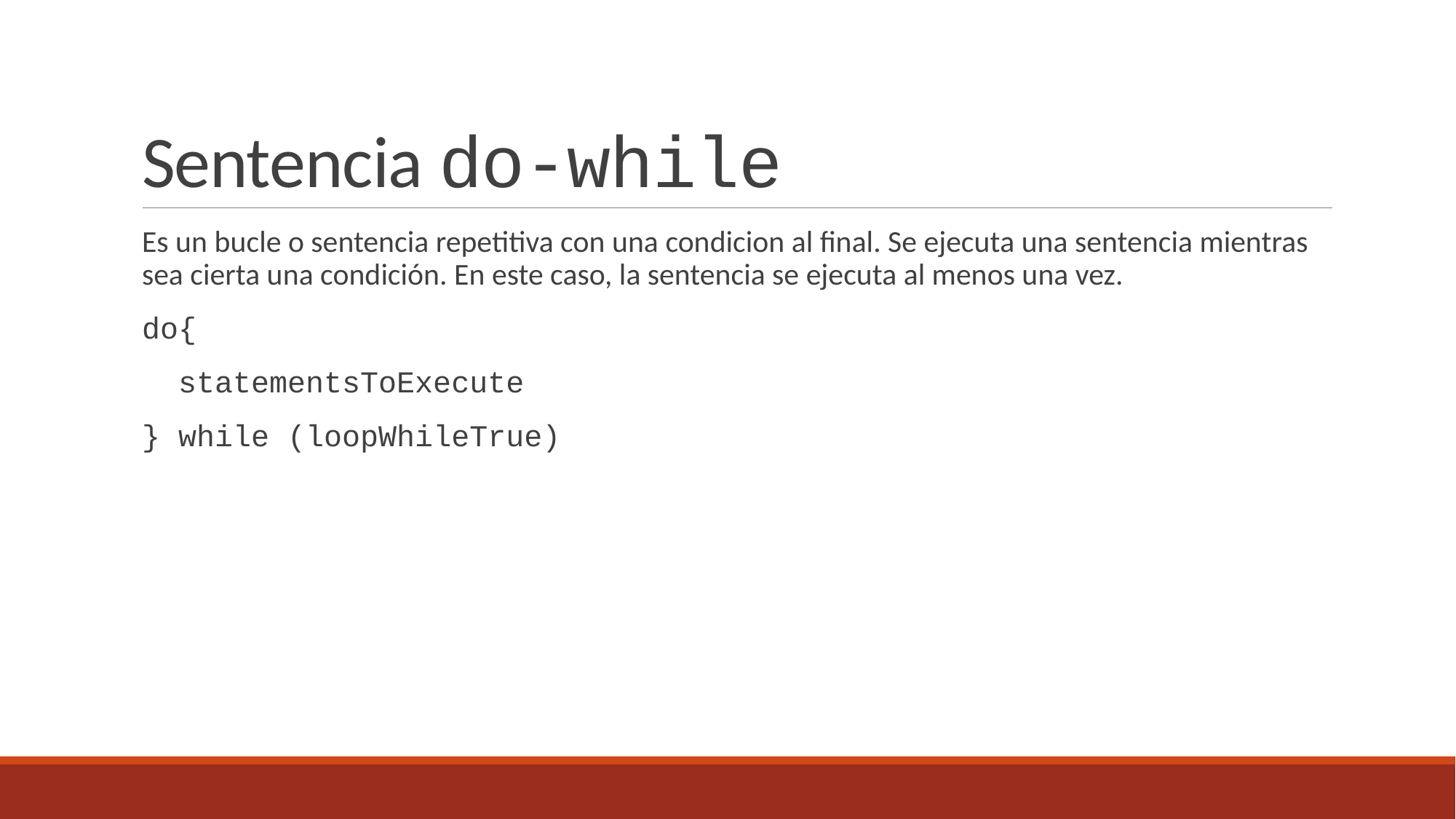

# Sentencia do-while
Es un bucle o sentencia repetitiva con una condicion al final. Se ejecuta una sentencia mientras sea cierta una condición. En este caso, la sentencia se ejecuta al menos una vez.
do{
  statementsToExecute
} while (loopWhileTrue)